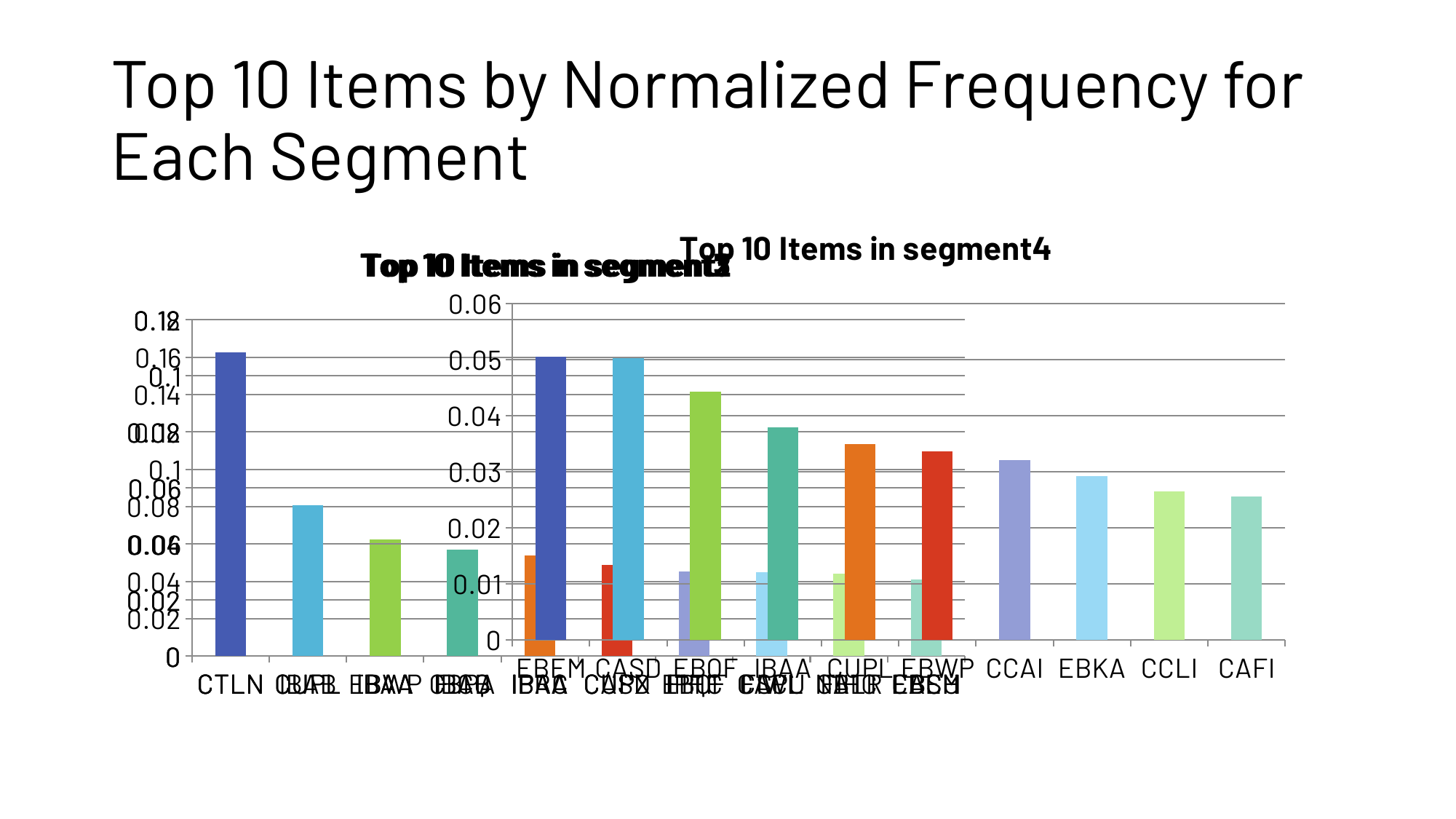

# Top 10 Items by Normalized Frequency for Each Segment

### Chart: Top 10 Items in segment4

| Category | Normalized Frequency |
|---|---|
| EBEM | 0.050505050505050504 |
| CASD | 0.050172050172050175 |
| EBQF | 0.044178044178044176 |
| IBAA | 0.037906537906537904 |
| CUPL | 0.03490953490953491 |
| EBWP | 0.03363303363303363 |
| CCAI | 0.03196803196803197 |
| EBKA | 0.029137529137529136 |
| CCLI | 0.02641802641802642 |
| CAFI | 0.025530025530025532 |

### Chart: Top 10 Items in segment1

| Category | Normalized Frequency |
|---|---|
| CTLN | 0.1624729978398272 |
| IBAB | 0.042873429874389954 |
| IBAA | 0.04136330906472518 |
| CBPA | 0.04074325946075686 |
| IBAC | 0.040463237058964714 |
| CUPX | 0.040463237058964714 |
| FIHC | 0.03580286422913833 |
| FIWL | 0.03295263621089687 |
| CBLT | 0.031162492999439954 |
| CACU | 0.029932394591567324 |

### Chart: Top 10 Items in segment2

| Category | Normalized Frequency |
|---|---|
| CTLN | 0.10845544851852647 |
| CUPL | 0.042245059966959174 |
| IBAA | 0.04173013795618872 |
| IBAB | 0.03791113304297453 |
| IPRA | 0.03580853483232852 |
| CUPX | 0.032590272265013195 |
| IPTF | 0.030316033384110364 |
| CACU | 0.02999420712737883 |
| FIHC | 0.029329099530133663 |
| EBSH | 0.02729086657083396 |

### Chart: Top 10 Items in segment3

| Category | Normalized Frequency |
|---|---|
| CTLN | 0.10457865668982719 |
| CUPL | 0.0539008470595857 |
| EBWP | 0.03671671282574543 |
| FICQ | 0.0334612830604279 |
| IBAA | 0.032505709149215294 |
| CASD | 0.029638987415577474 |
| EBQF | 0.02829470547268516 |
| CSPL | 0.02735532772945921 |
| NATR | 0.02661030400207311 |
| EBEM | 0.024601979171727968 |